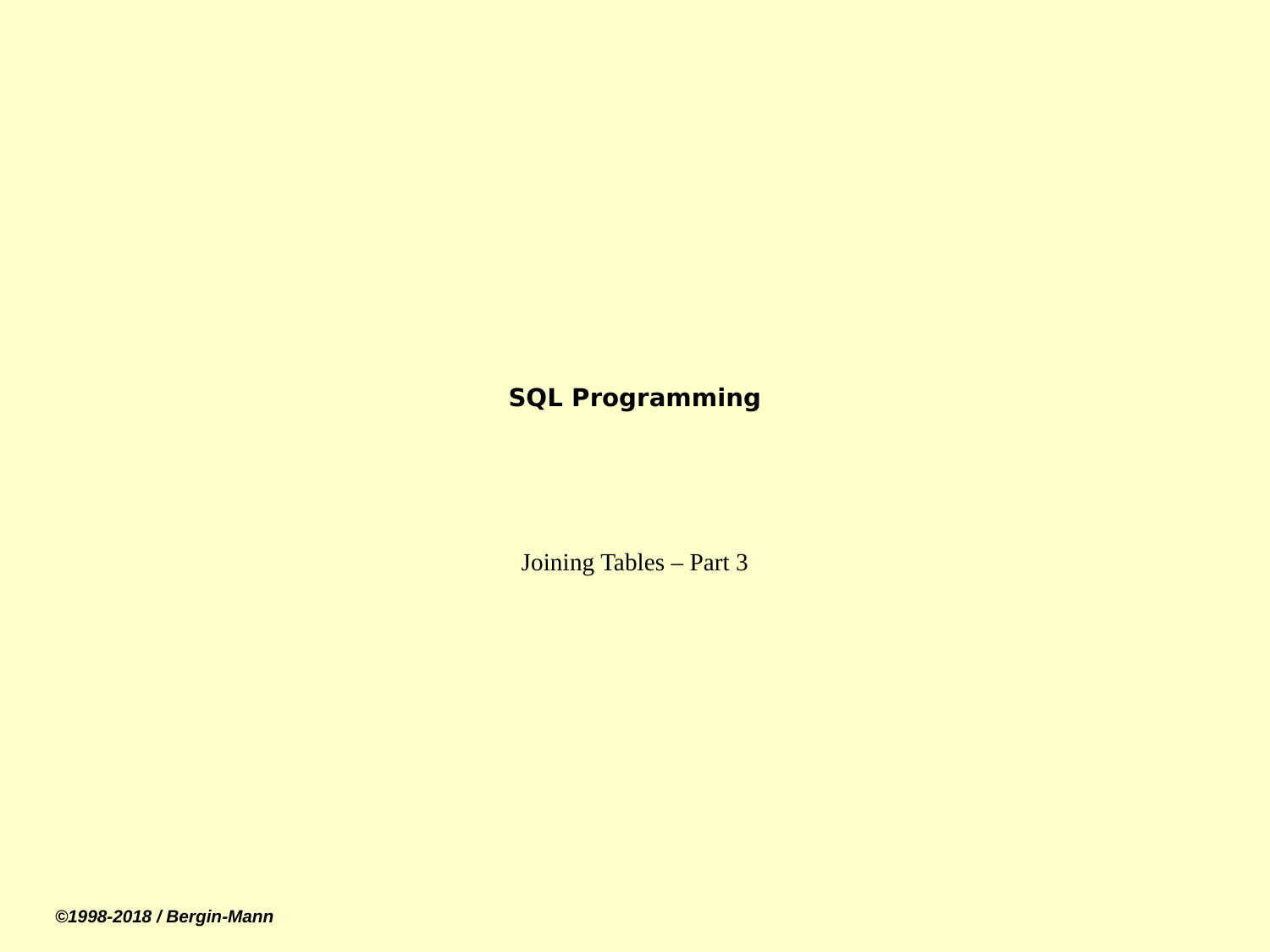

# SQL Programming
Joining Tables – Part 3
©1998-2018 / Bergin-Mann